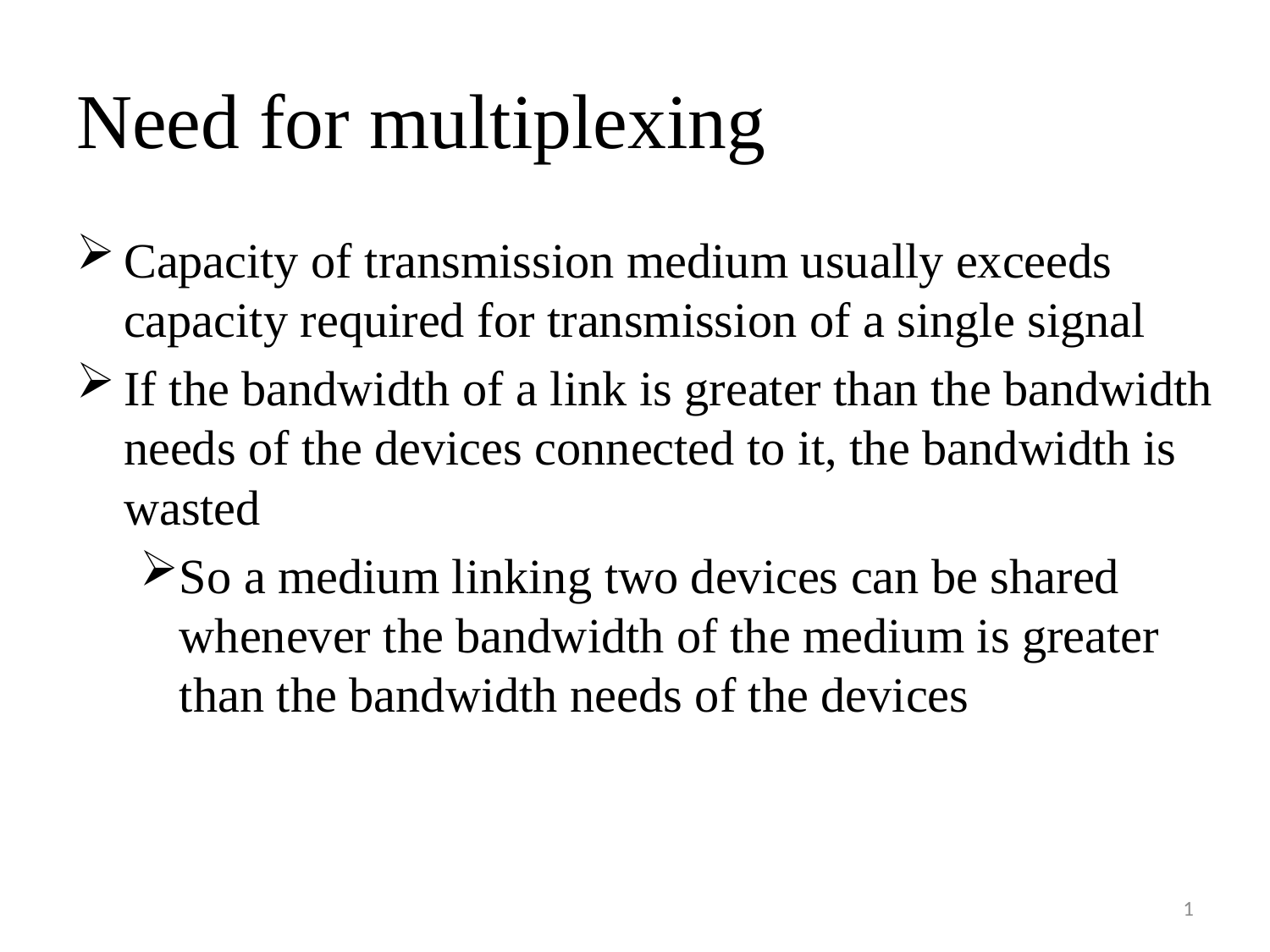

# Need for multiplexing
Capacity of transmission medium usually exceeds capacity required for transmission of a single signal
If the bandwidth of a link is greater than the bandwidth needs of the devices connected to it, the bandwidth is wasted
So a medium linking two devices can be shared  whenever the bandwidth of the medium is greater than the bandwidth needs of the devices

1